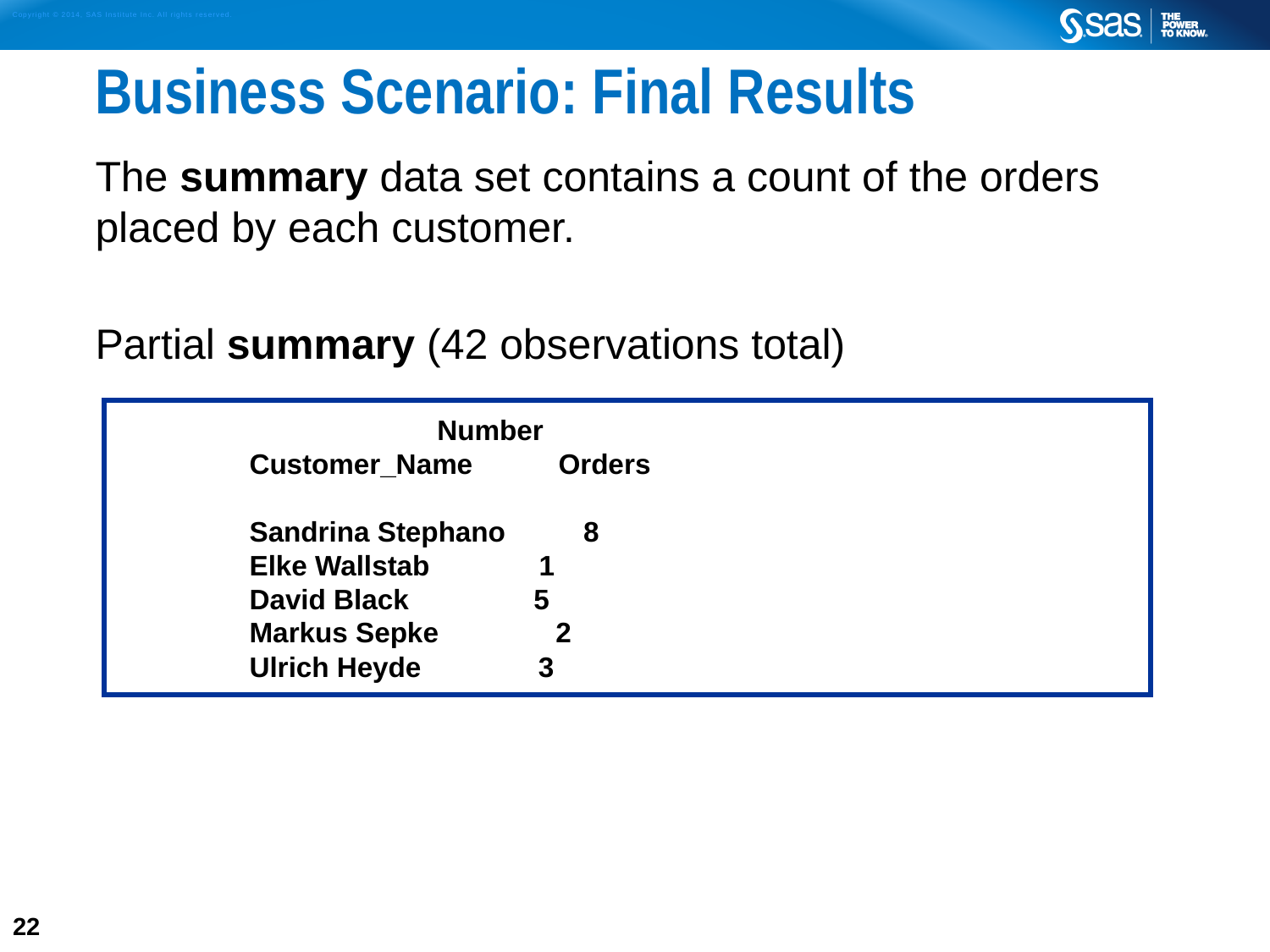

# Business Scenario: Final Results
The summary data set contains a count of the orders placed by each customer.

Partial summary (42 observations total)

                                         Number
                 Customer_Name           Orders

                 Sandrina Stephano          8
                 Elke Wallstab              1
                 David Black                5
                 Markus Sepke               2
                 Ulrich Heyde               3
22